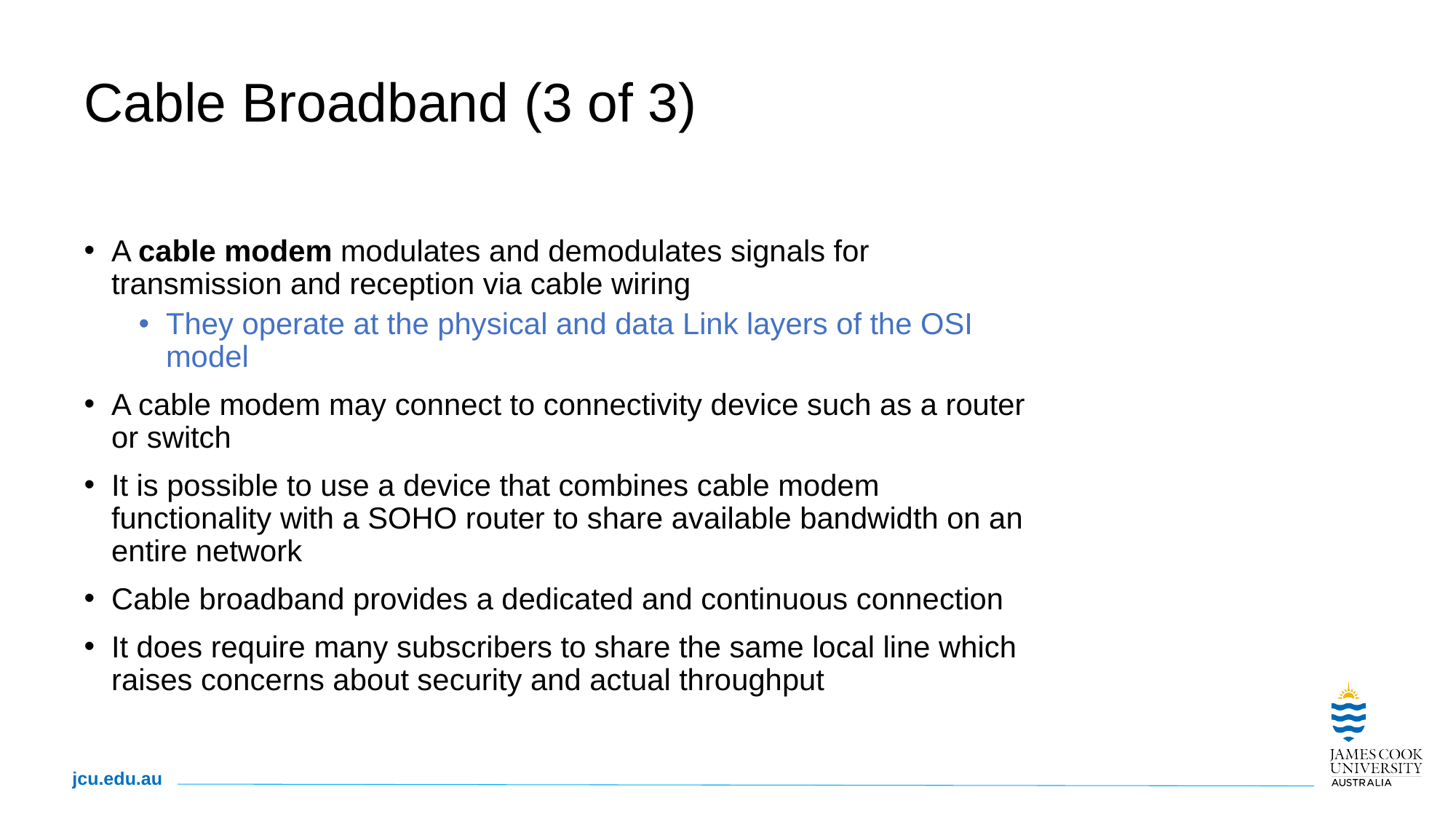

# Cable Broadband (3 of 3)
A cable modem modulates and demodulates signals for transmission and reception via cable wiring
They operate at the physical and data Link layers of the OSI model
A cable modem may connect to connectivity device such as a router or switch
It is possible to use a device that combines cable modem functionality with a SOHO router to share available bandwidth on an entire network
Cable broadband provides a dedicated and continuous connection
It does require many subscribers to share the same local line which raises concerns about security and actual throughput